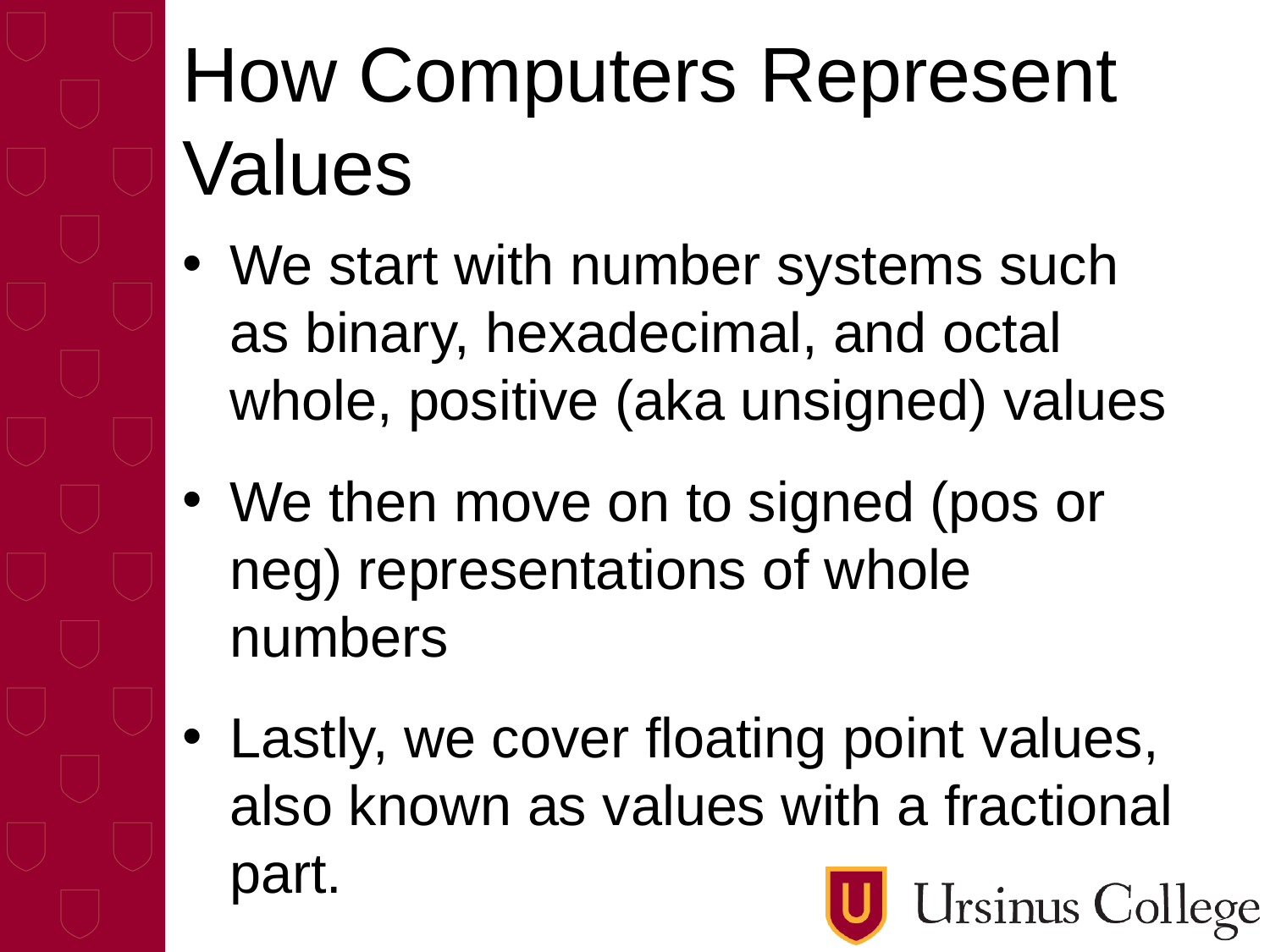

# How Computers Represent Values
We start with number systems such as binary, hexadecimal, and octal whole, positive (aka unsigned) values

We then move on to signed (pos or neg) representations of whole numbers

Lastly, we cover floating point values, also known as values with a fractional part.